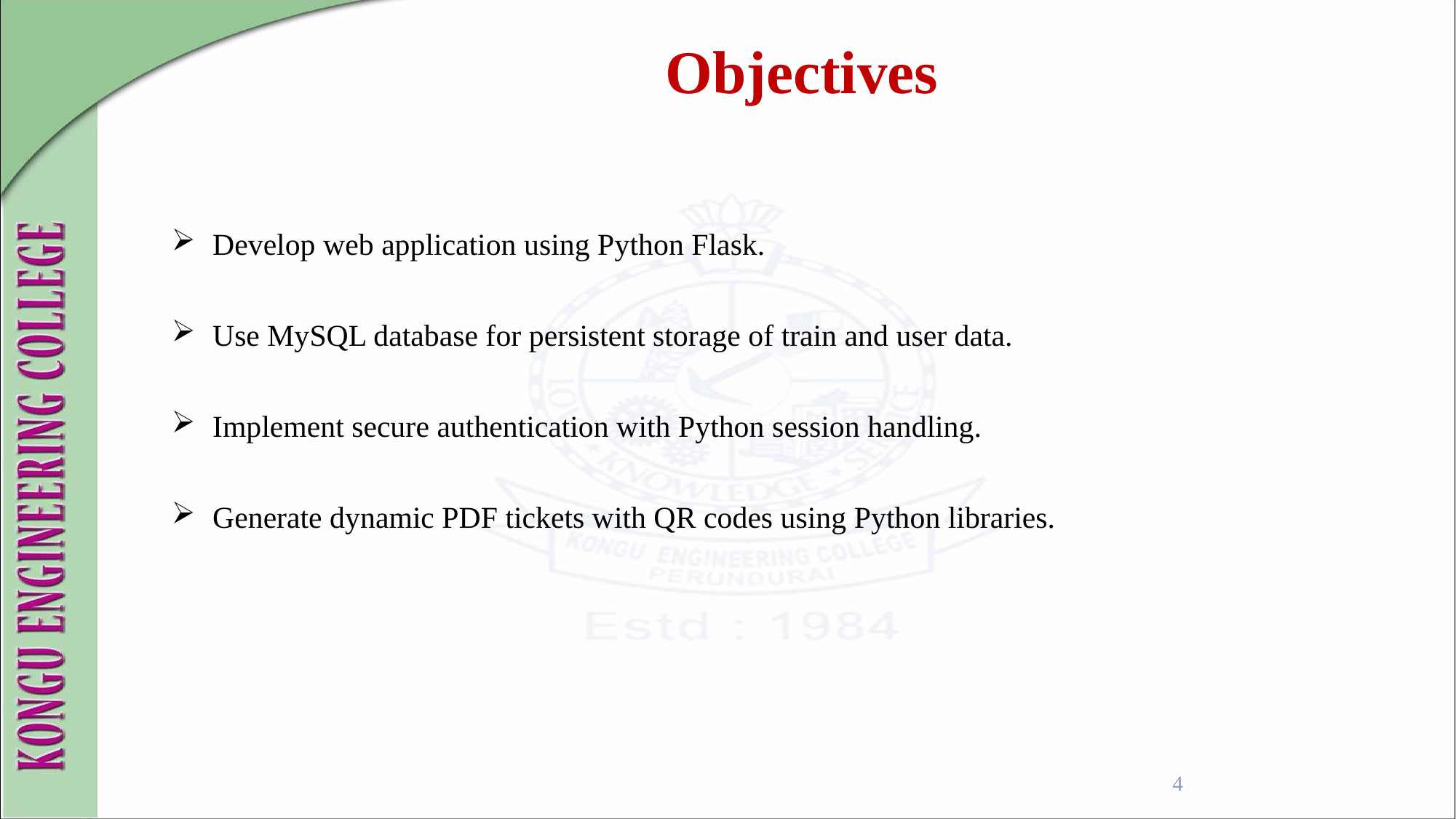

Objectives
Develop web application using Python Flask.
Use MySQL database for persistent storage of train and user data.
Implement secure authentication with Python session handling.
Generate dynamic PDF tickets with QR codes using Python libraries.

4